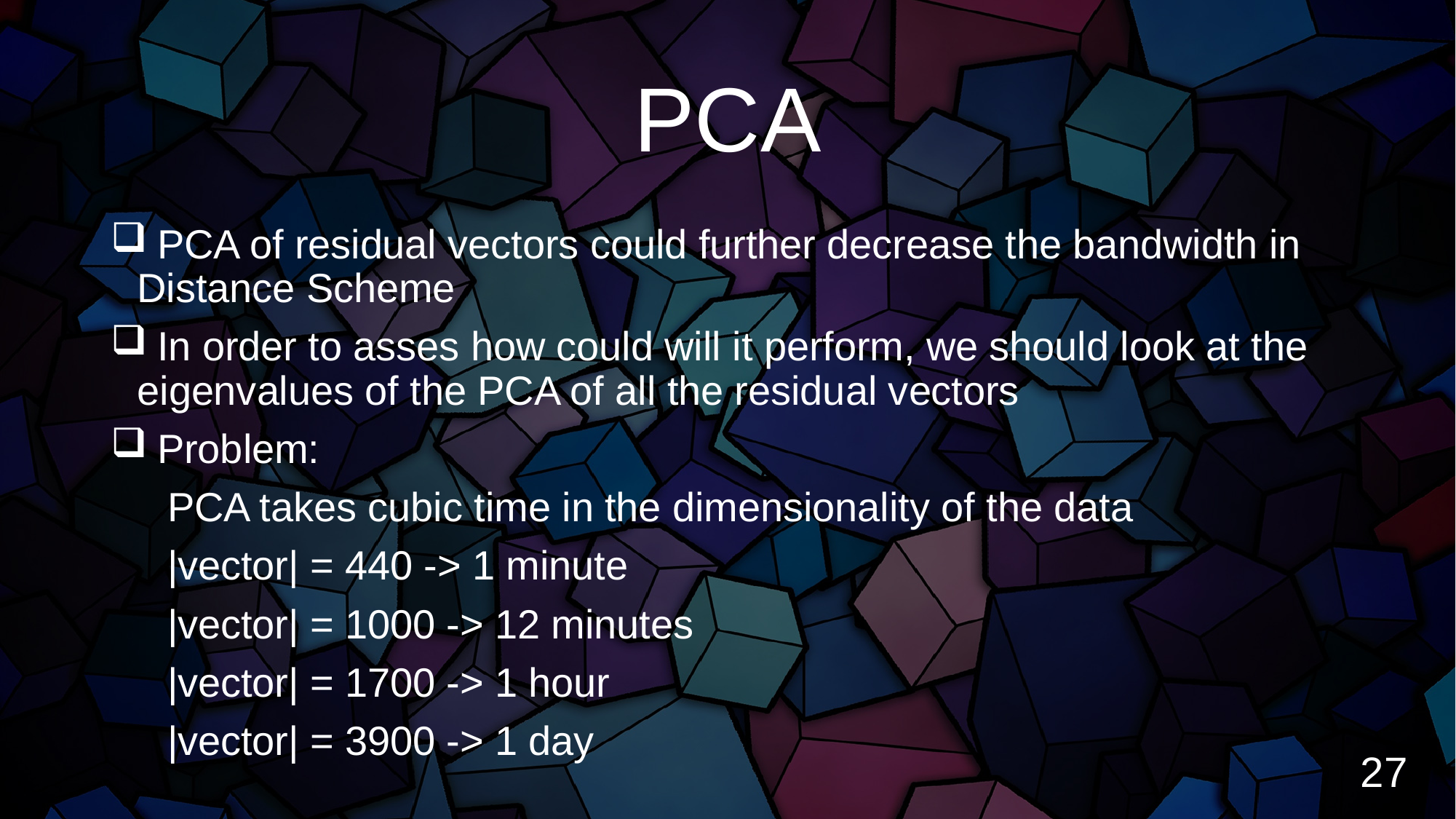

# PCA
 PCA of residual vectors could further decrease the bandwidth in Distance Scheme
 In order to asses how could will it perform, we should look at the eigenvalues of the PCA of all the residual vectors
 Problem:
     PCA takes cubic time in the dimensionality of the data
     |vector| = 440 -> 1 minute
     |vector| = 1000 -> 12 minutes
     |vector| = 1700 -> 1 hour
     |vector| = 3900 -> 1 day

27